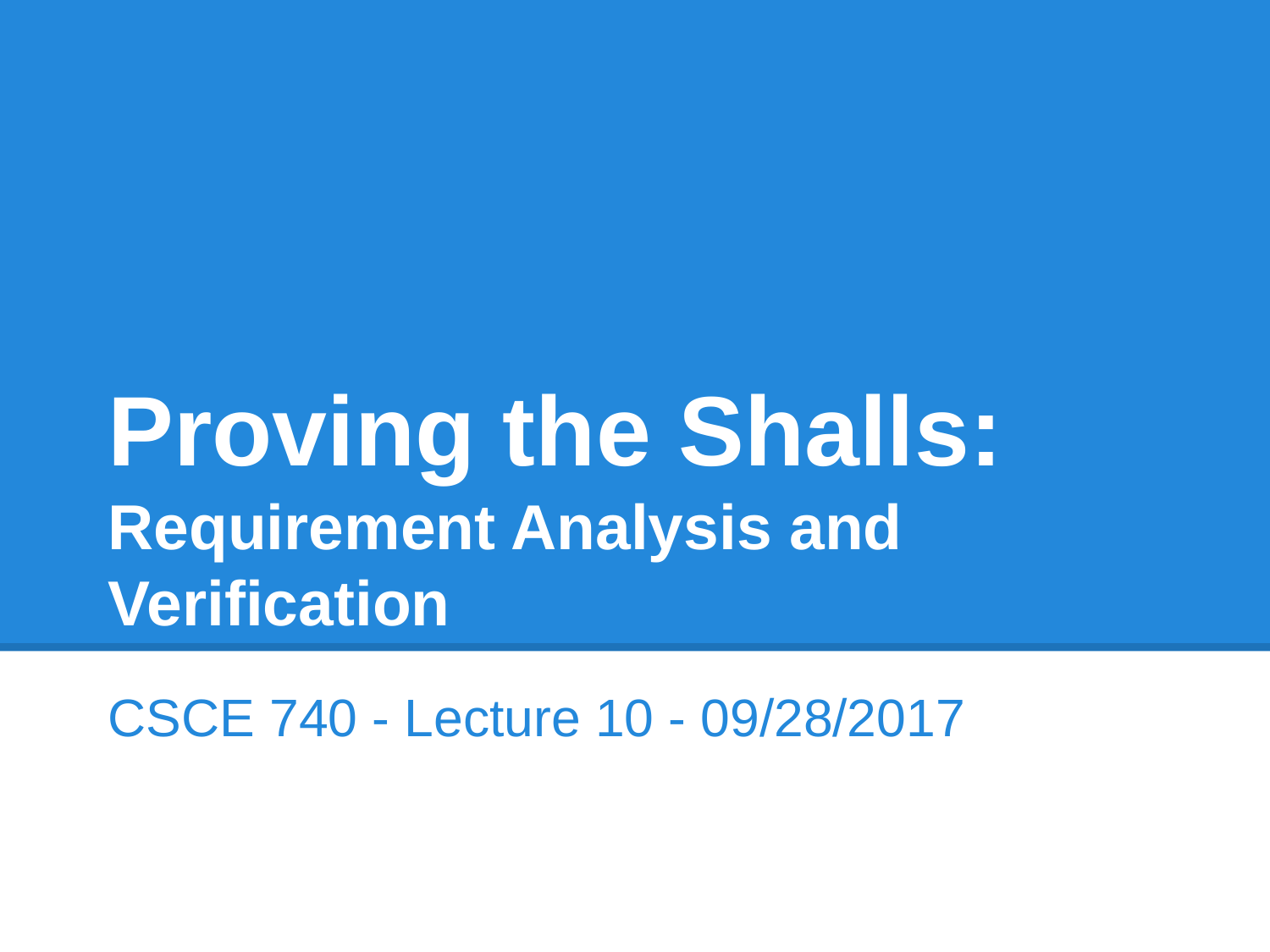

# Proving the Shalls:
Requirement Analysis and Verification
CSCE 740 - Lecture 10 - 09/28/2017